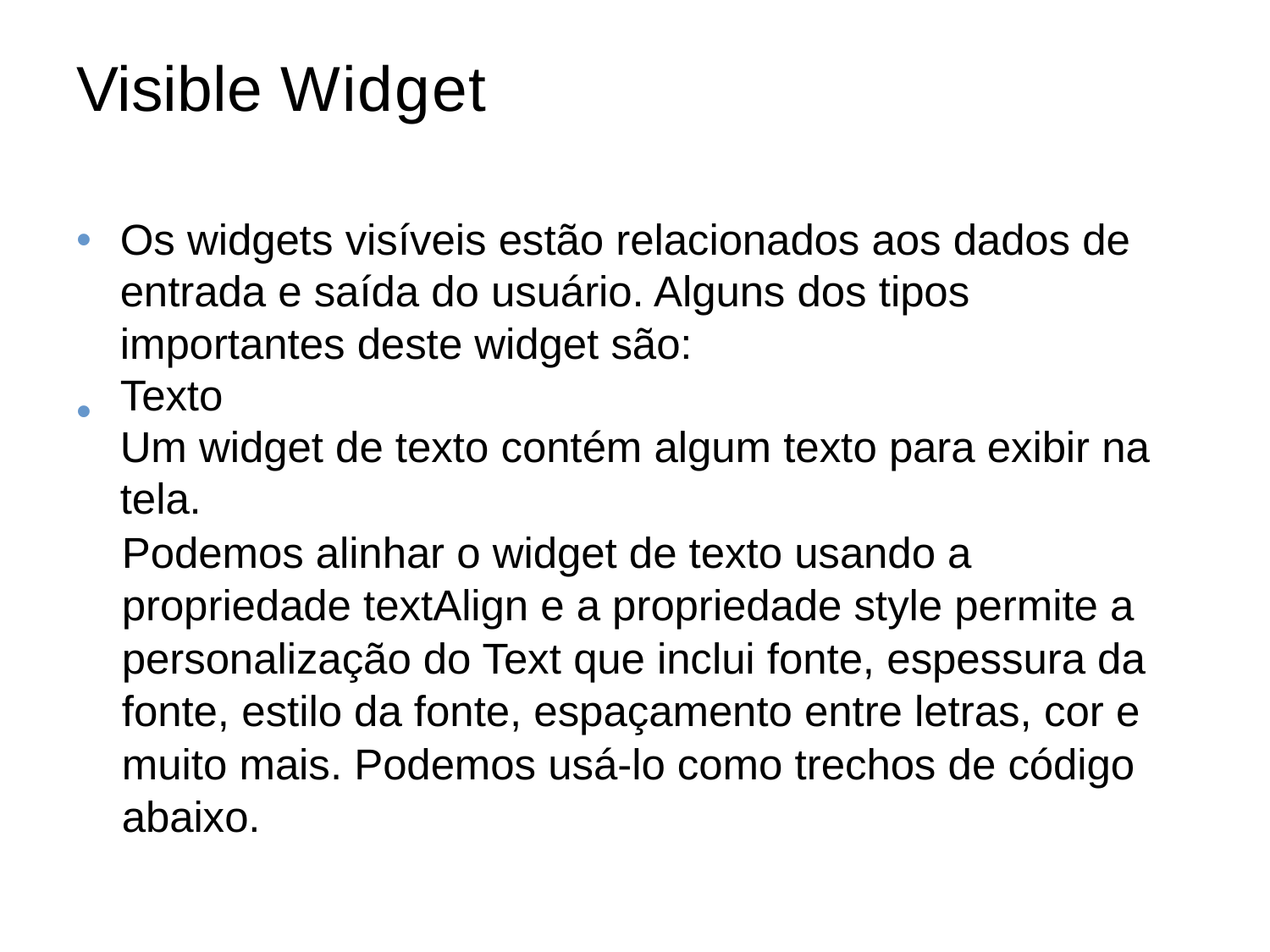

# Visible Widget
•
Os widgets visíveis estão relacionados aos dados de entrada e saída do usuário. Alguns dos tipos importantes deste widget são:
Texto
Um widget de texto contém algum texto para exibir na tela.
Podemos alinhar o widget de texto usando a propriedade textAlign e a propriedade style permite a personalização do Text que inclui fonte, espessura da fonte, estilo da fonte, espaçamento entre letras, cor e muito mais. Podemos usá-lo como trechos de código abaixo.
•